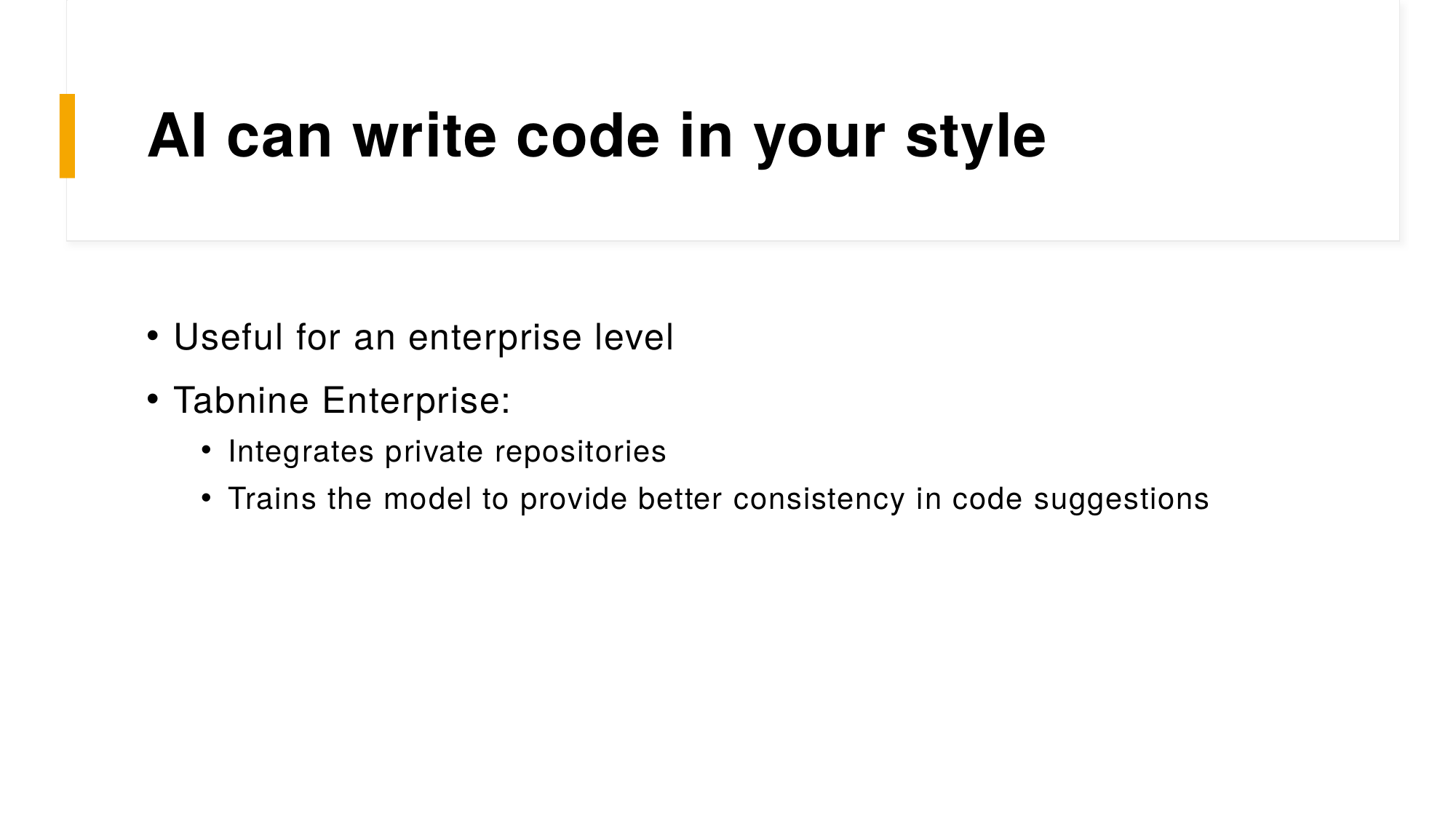

# AI can write code in your style
Useful for an enterprise level
Tabnine Enterprise:
Integrates private repositories
Trains the model to provide better consistency in code suggestions